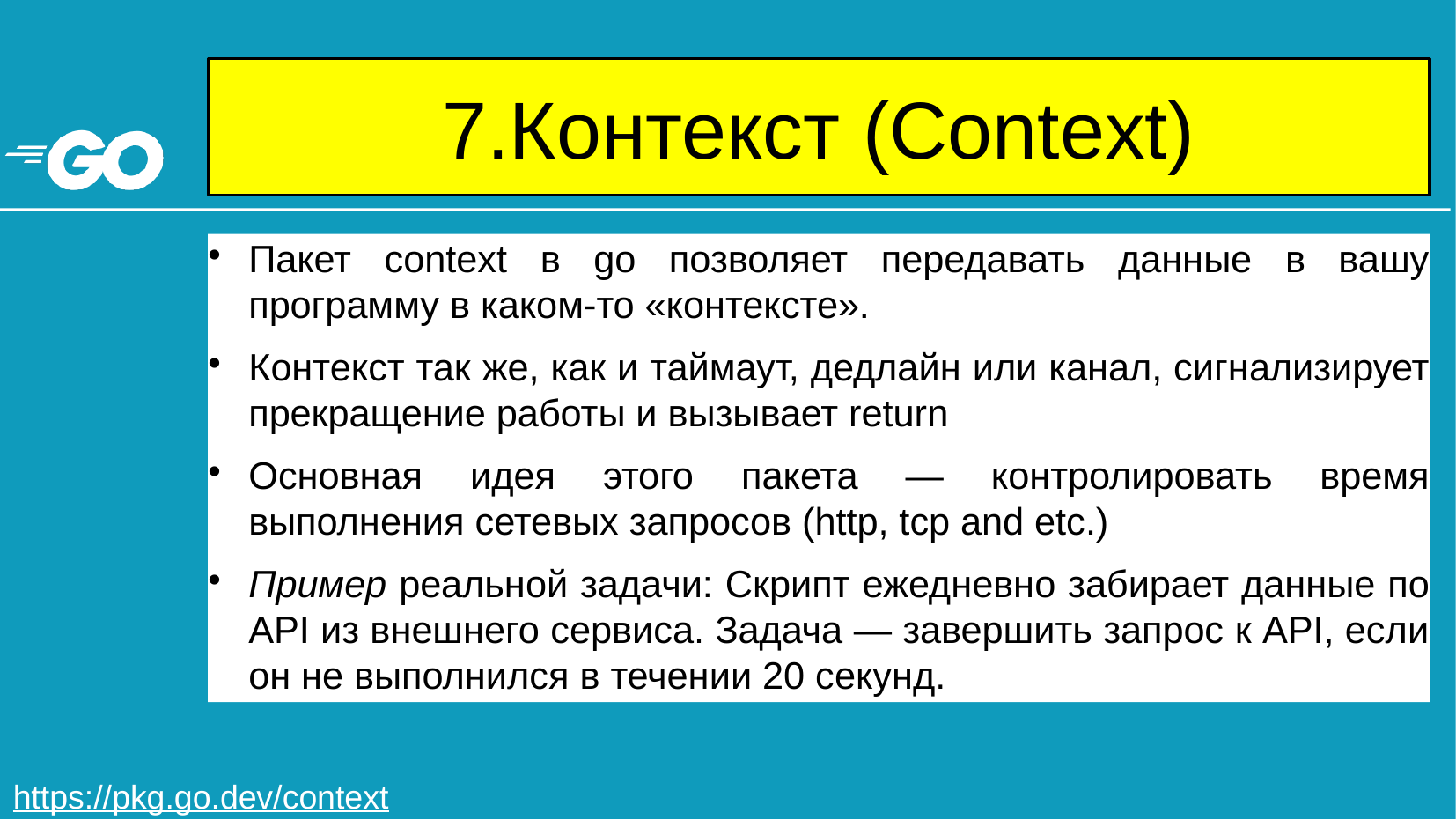

# 7.Контекст (Context)
Пакет context в go позволяет передавать данные в вашу программу в каком-то «контексте».
Контекст так же, как и таймаут, дедлайн или канал, сигнализирует прекращение работы и вызывает return
Основная идея этого пакета — контролировать время выполнения сетевых запросов (http, tcp and etc.)
Пример реальной задачи: Скрипт ежедневно забирает данные по API из внешнего сервиса. Задача — завершить запрос к API, если он не выполнился в течении 20 секунд.
https://pkg.go.dev/context